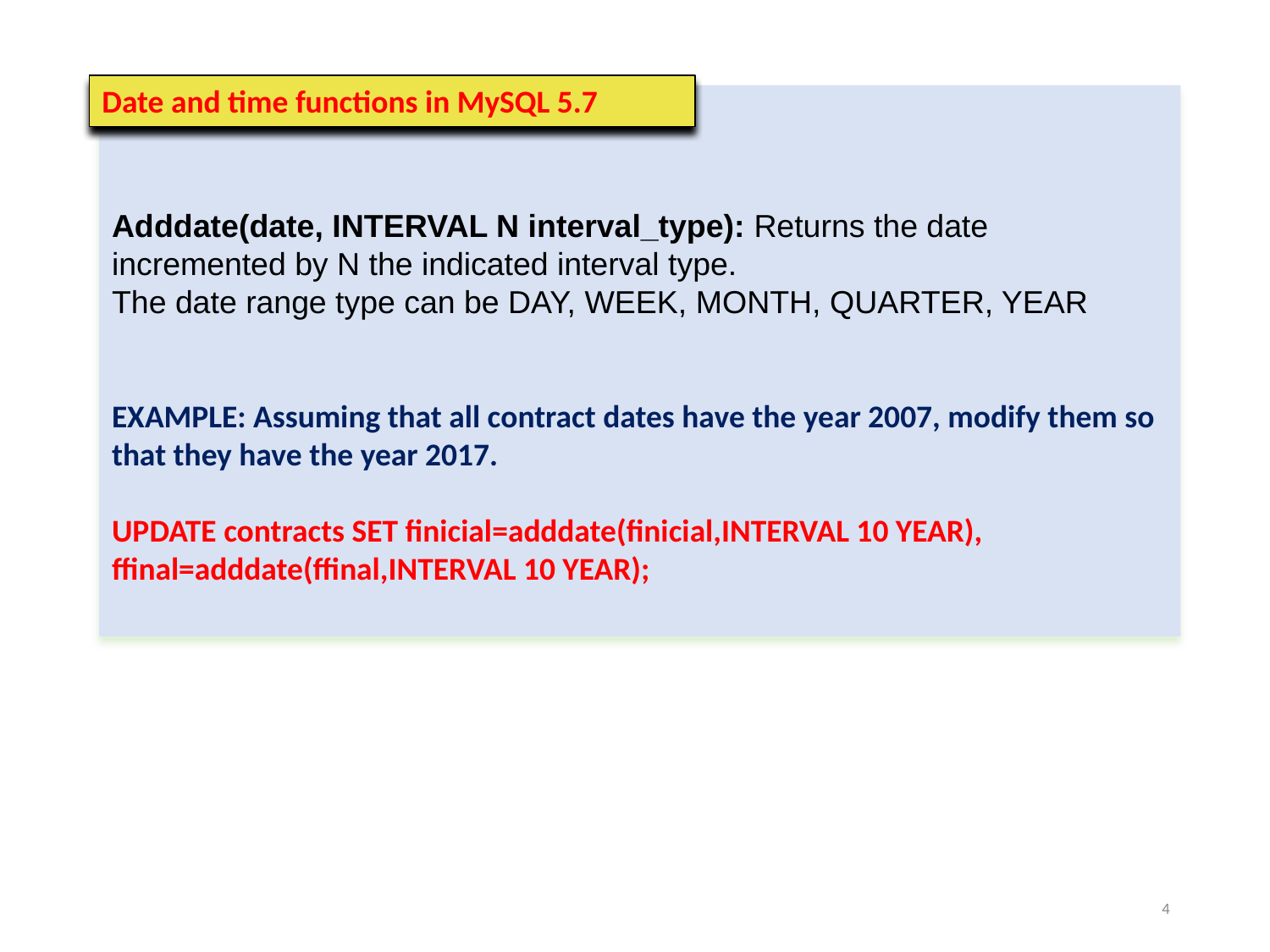

Date and time functions in MySQL 5.7

Adddate(date, INTERVAL N interval_type): Returns the date incremented by N the indicated interval type.
The date range type can be DAY, WEEK, MONTH, QUARTER, YEAR

EXAMPLE: Assuming that all contract dates have the year 2007, modify them so that they have the year 2017.

UPDATE contracts SET finicial=adddate(finicial,INTERVAL 10 YEAR), ffinal=adddate(ffinal,INTERVAL 10 YEAR);
4